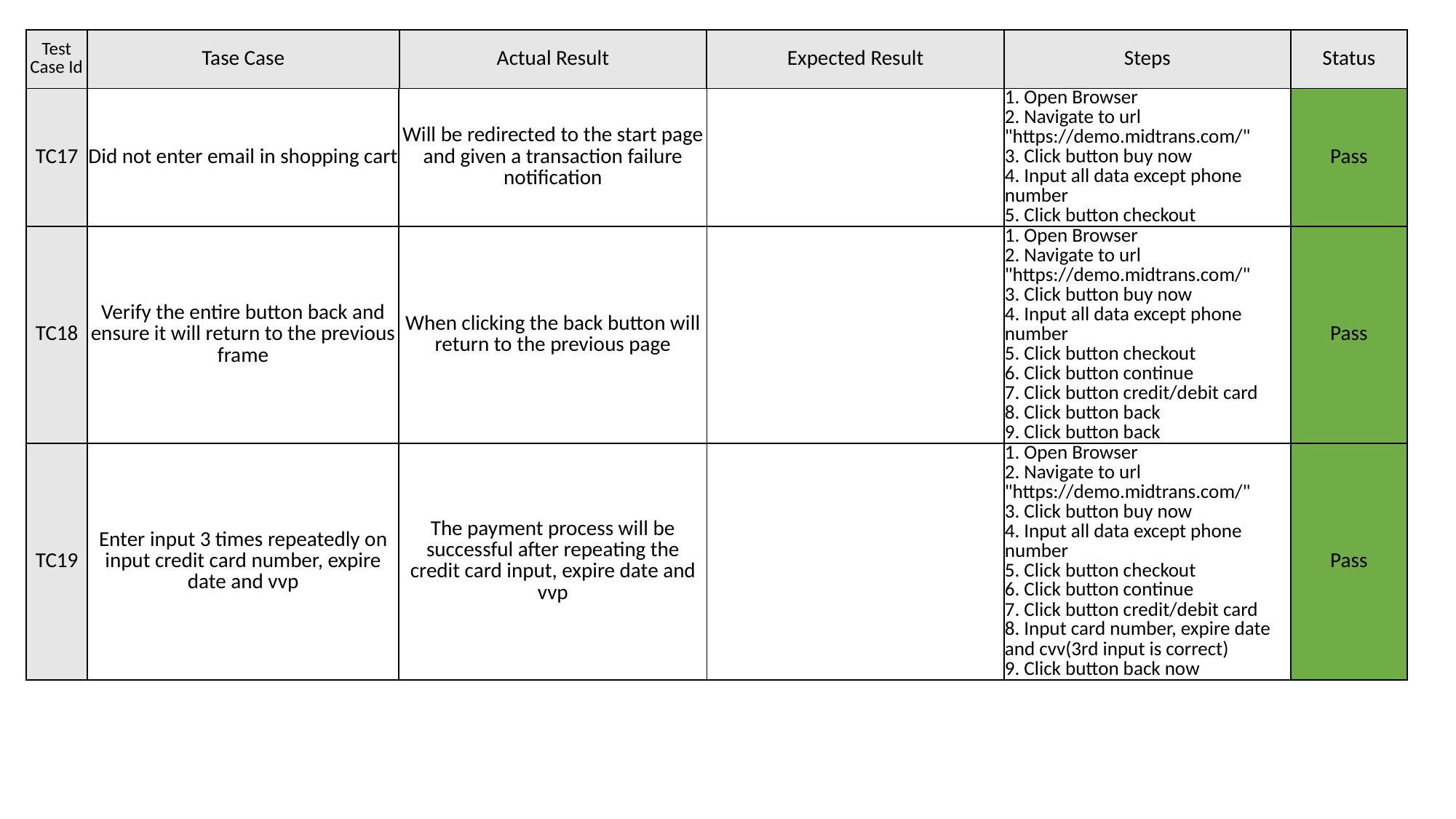

| Test Case Id | Tase Case | Actual Result | Expected Result | Steps | Status |
| --- | --- | --- | --- | --- | --- |
| TC17 | Did not enter email in shopping cart | Will be redirected to the start page and given a transaction failure notification |  | 1. Open Browser 2. Navigate to url "https://demo.midtrans.com/" 3. Click button buy now 4. Input all data except phone number 5. Click button checkout | Pass |
| --- | --- | --- | --- | --- | --- |
| TC18 | Verify the entire button back and ensure it will return to the previous frame | When clicking the back button will return to the previous page |  | 1. Open Browser 2. Navigate to url "https://demo.midtrans.com/" 3. Click button buy now 4. Input all data except phone number 5. Click button checkout 6. Click button continue 7. Click button credit/debit card 8. Click button back 9. Click button back | Pass |
| TC19 | Enter input 3 times repeatedly on input credit card number, expire date and vvp | The payment process will be successful after repeating the credit card input, expire date and vvp |  | 1. Open Browser 2. Navigate to url "https://demo.midtrans.com/" 3. Click button buy now 4. Input all data except phone number 5. Click button checkout 6. Click button continue 7. Click button credit/debit card 8. Input card number, expire date and cvv(3rd input is correct) 9. Click button back now | Pass |